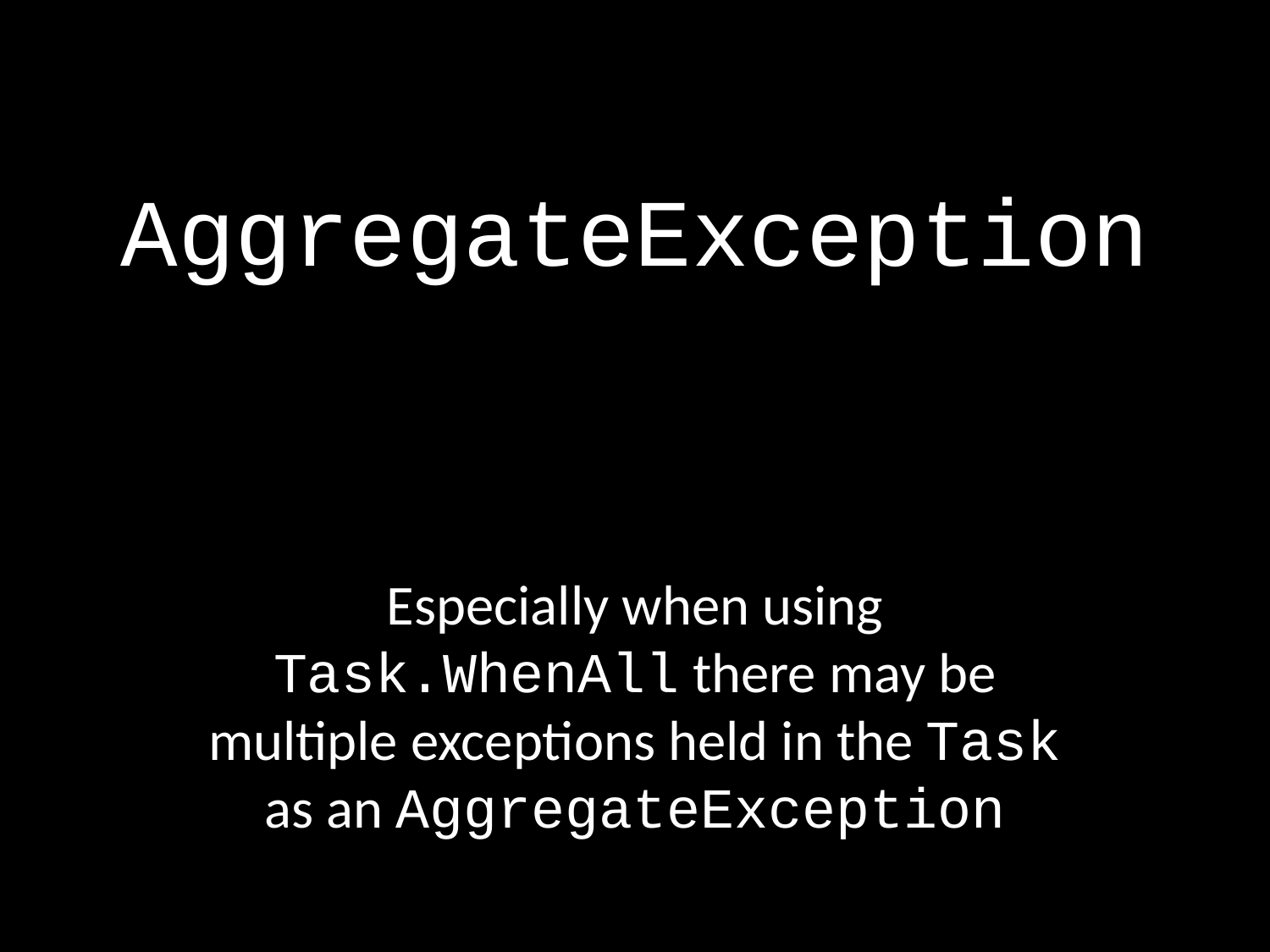

# AggregateException
Especially when using Task.WhenAll there may be multiple exceptions held in the Task as an AggregateException